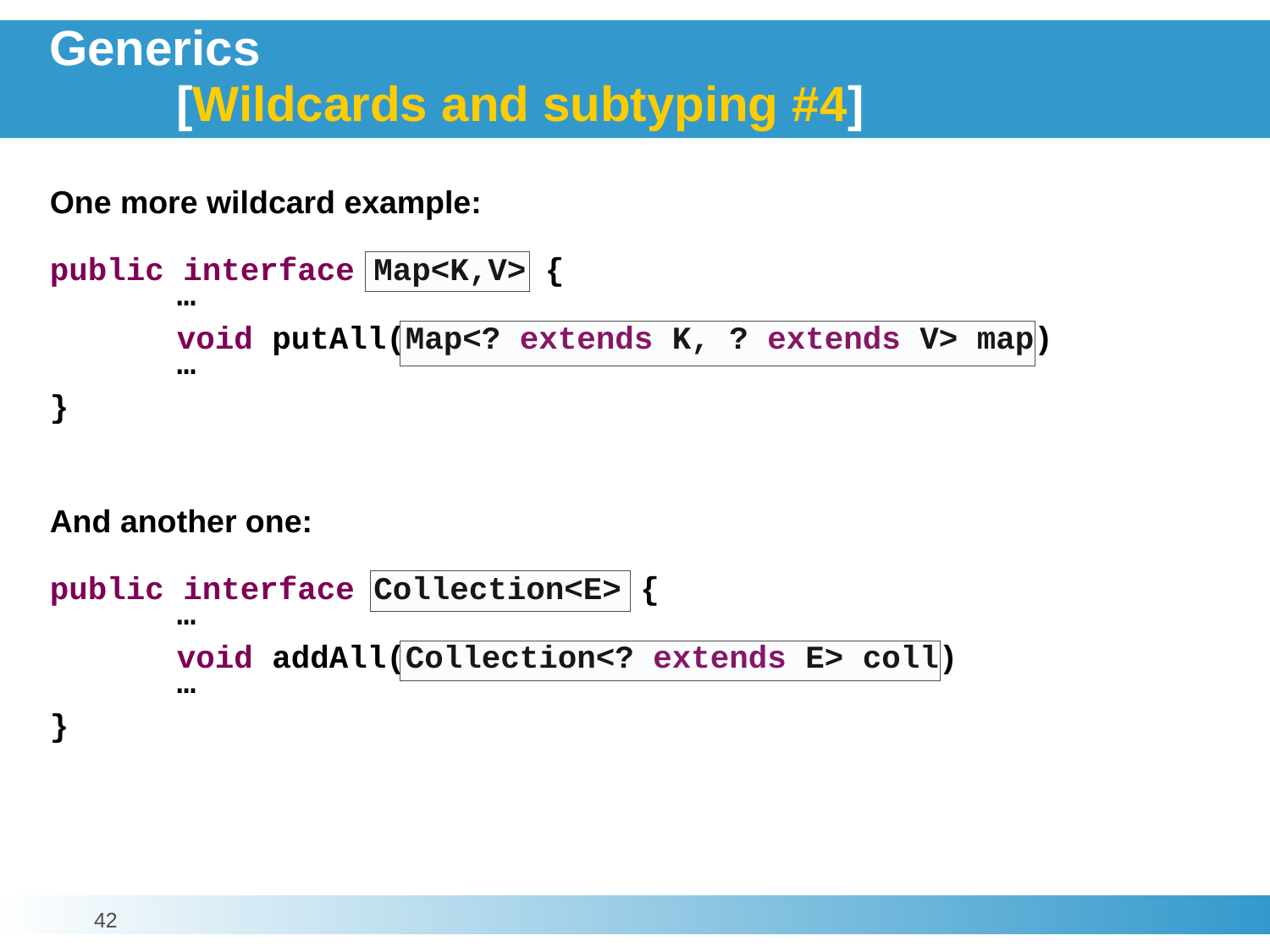

# Generics [Wildcards and subtyping #4]
One more wildcard example:

public interface Map<K,V> {
	…
	void putAll(Map<? extends K, ? extends V> map)
	…
}

And another one:

public interface Collection<E> {
	…
	void addAll(Collection<? extends E> coll)
	…
}

42